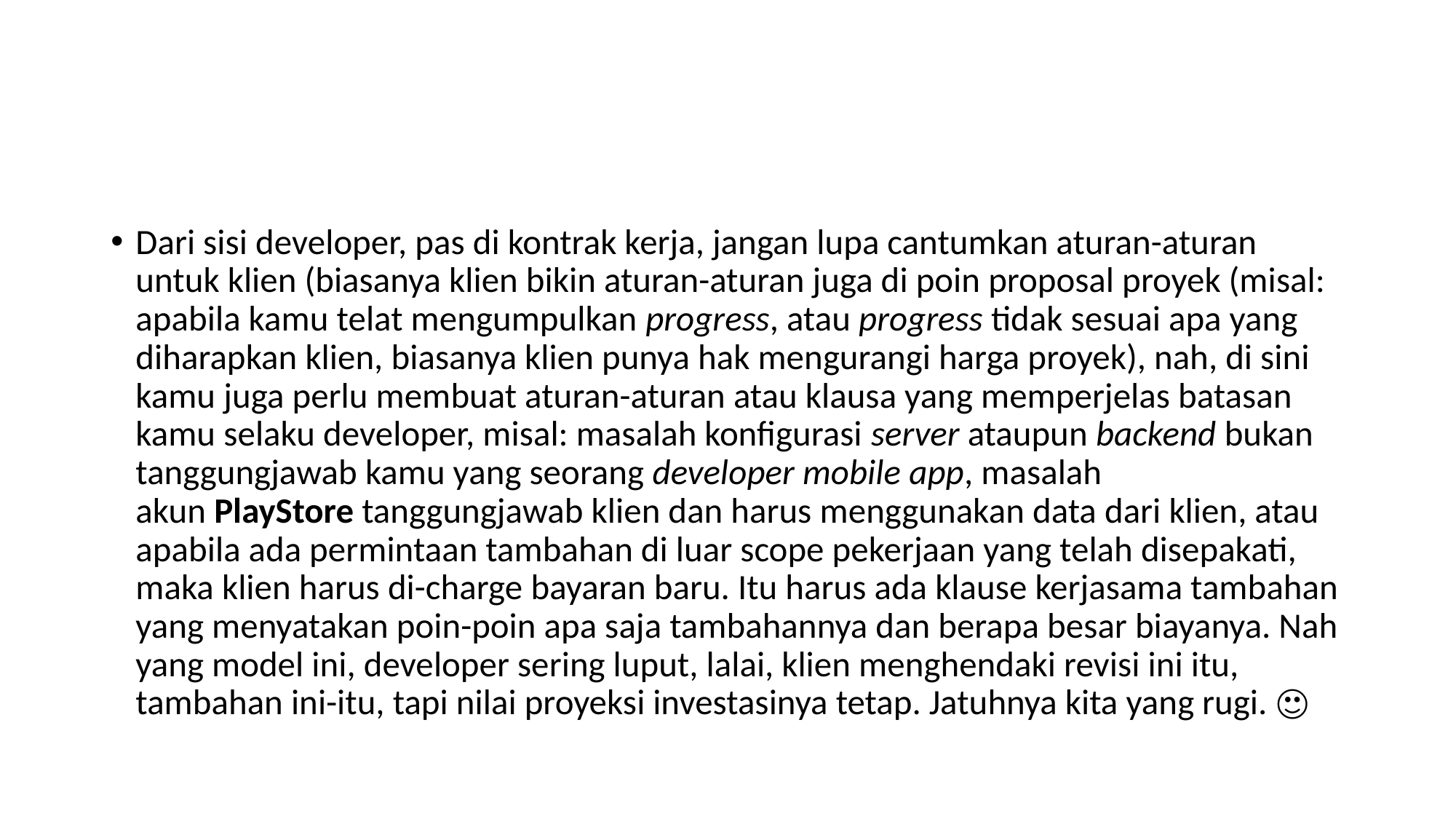

#
Dari sisi developer, pas di kontrak kerja, jangan lupa cantumkan aturan-aturan untuk klien (biasanya klien bikin aturan-aturan juga di poin proposal proyek (misal: apabila kamu telat mengumpulkan progress, atau progress tidak sesuai apa yang diharapkan klien, biasanya klien punya hak mengurangi harga proyek), nah, di sini kamu juga perlu membuat aturan-aturan atau klausa yang memperjelas batasan kamu selaku developer, misal: masalah konfigurasi server ataupun backend bukan tanggungjawab kamu yang seorang developer mobile app, masalah akun PlayStore tanggungjawab klien dan harus menggunakan data dari klien, atau apabila ada permintaan tambahan di luar scope pekerjaan yang telah disepakati, maka klien harus di-charge bayaran baru. Itu harus ada klause kerjasama tambahan yang menyatakan poin-poin apa saja tambahannya dan berapa besar biayanya. Nah yang model ini, developer sering luput, lalai, klien menghendaki revisi ini itu, tambahan ini-itu, tapi nilai proyeksi investasinya tetap. Jatuhnya kita yang rugi. 🙂